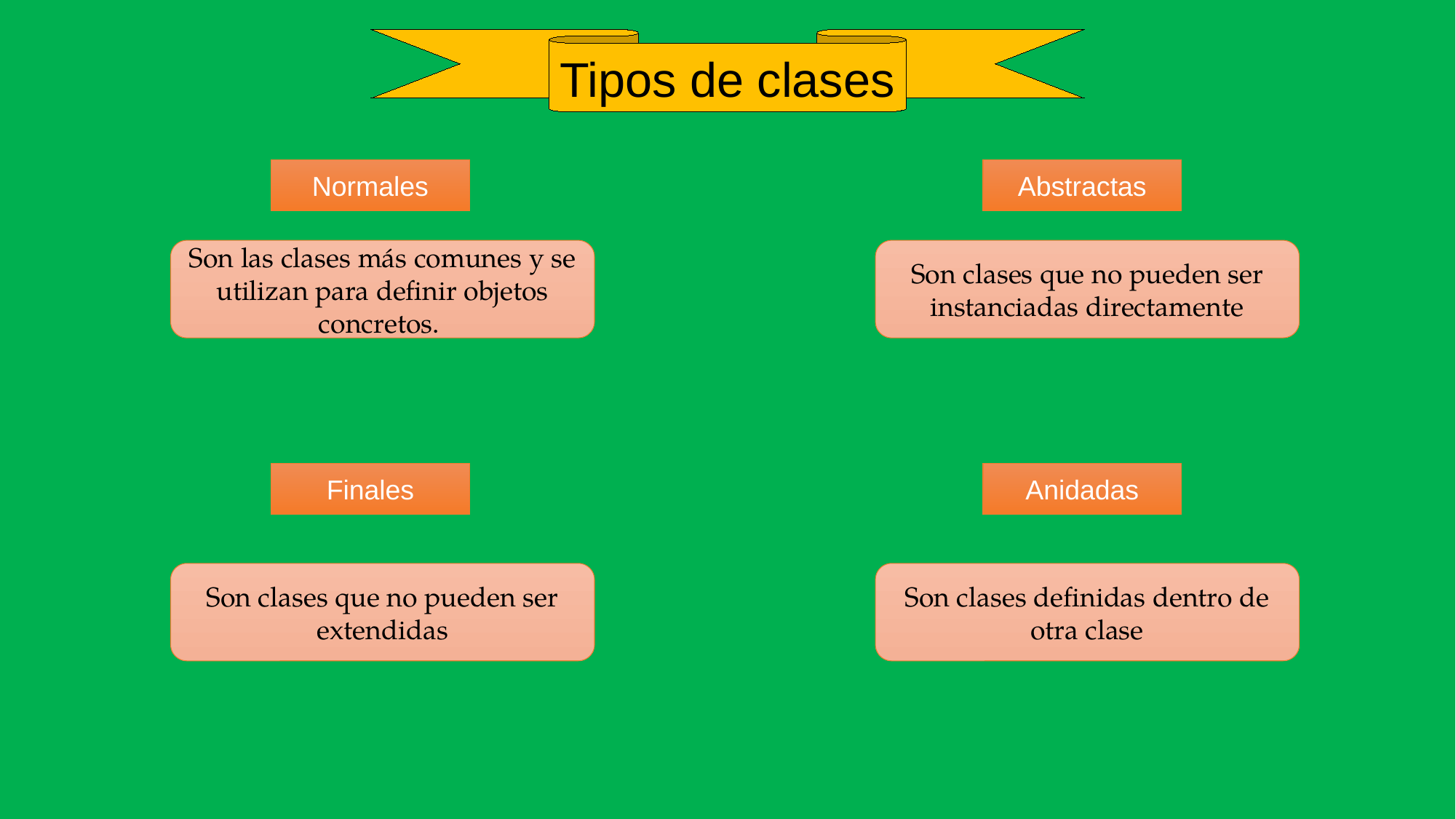

Tipos de clases
Normales
Abstractas
Son las clases más comunes y se utilizan para definir objetos concretos.
Son clases que no pueden ser instanciadas directamente
Finales
Anidadas
Son clases que no pueden ser extendidas
Son clases definidas dentro de otra clase